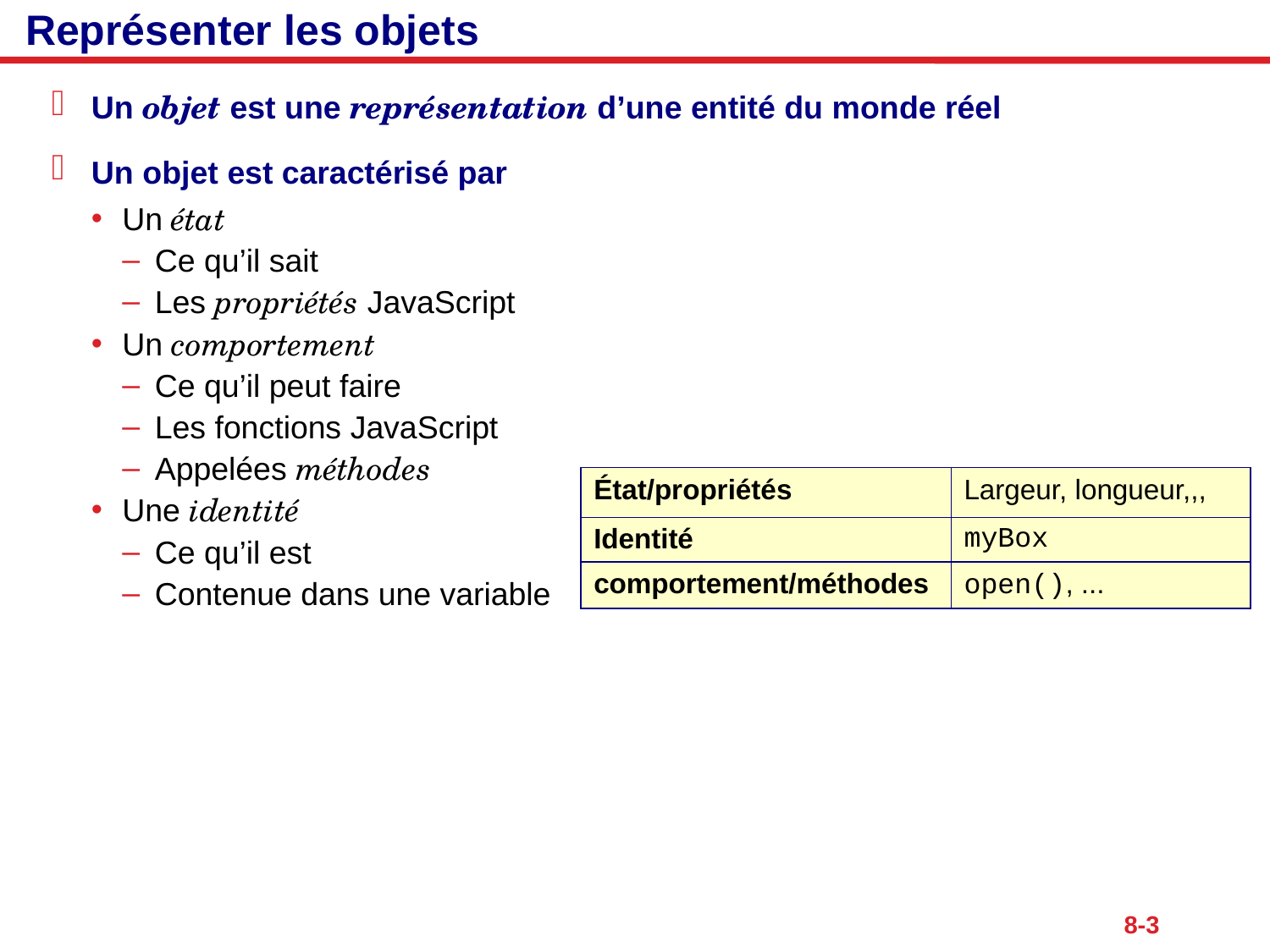

# Représenter les objets
Un objet est une représentation d’une entité du monde réel
Un objet est caractérisé par
Un état
Ce qu’il sait
Les propriétés JavaScript
Un comportement
Ce qu’il peut faire
Les fonctions JavaScript
Appelées méthodes
Une identité
Ce qu’il est
Contenue dans une variable
| État/propriétés | Largeur, longueur,,, |
| --- | --- |
| Identité | myBox |
| comportement/méthodes | open(), ... |